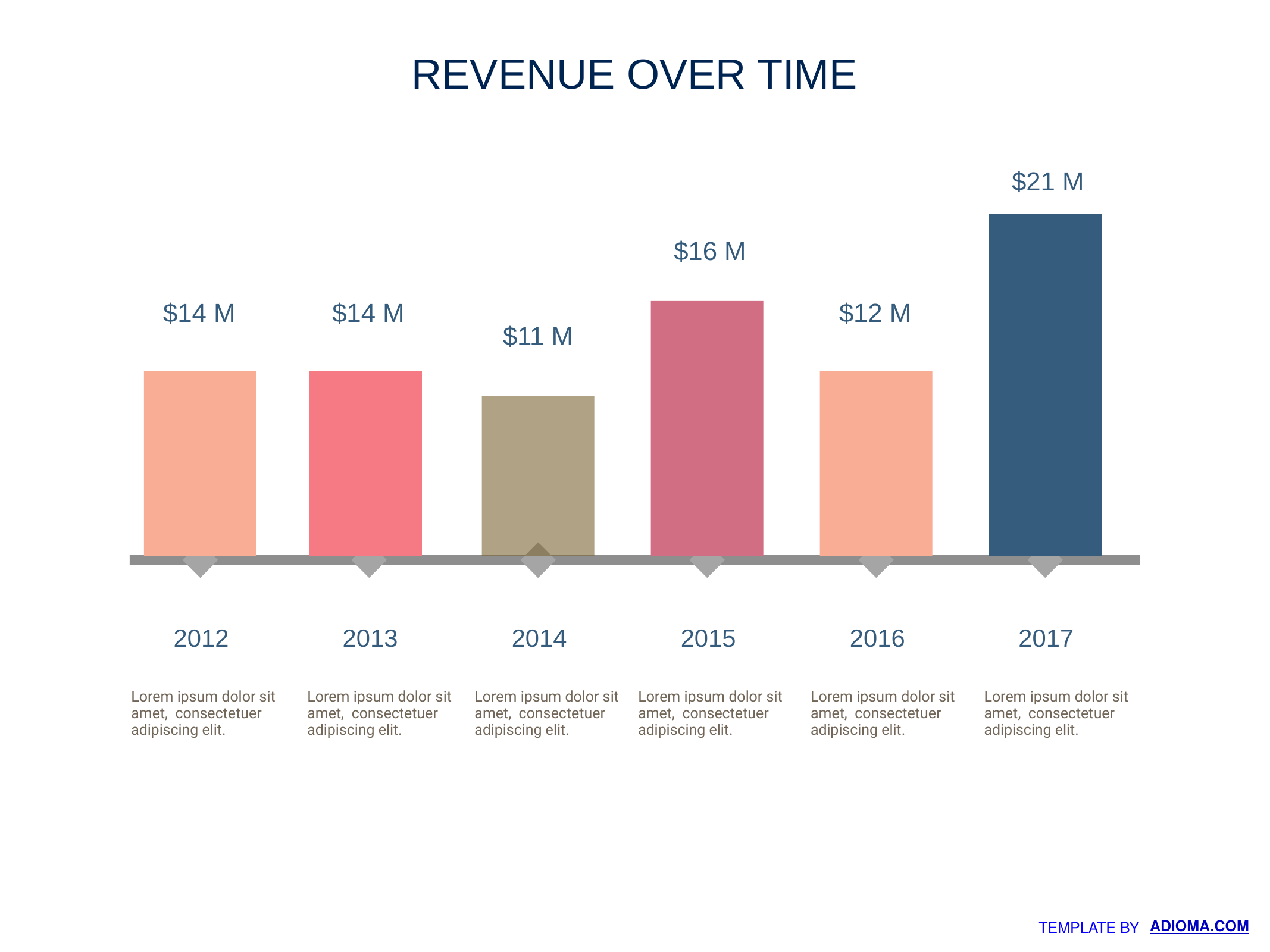

REVENUE OVER TIME
$21 M

$16 M
$14 M
$14 M
$12 M

$11 M

2012
2013
2014
2015
2016
2017
Lorem ipsum dolor sit amet,  consectetuer adipiscing elit.
Lorem ipsum dolor sit amet,  consectetuer adipiscing elit.
Lorem ipsum dolor sit amet,  consectetuer adipiscing elit.
Lorem ipsum dolor sit amet,  consectetuer adipiscing elit.
Lorem ipsum dolor sit amet,  consectetuer adipiscing elit.
Lorem ipsum dolor sit amet,  consectetuer adipiscing elit.